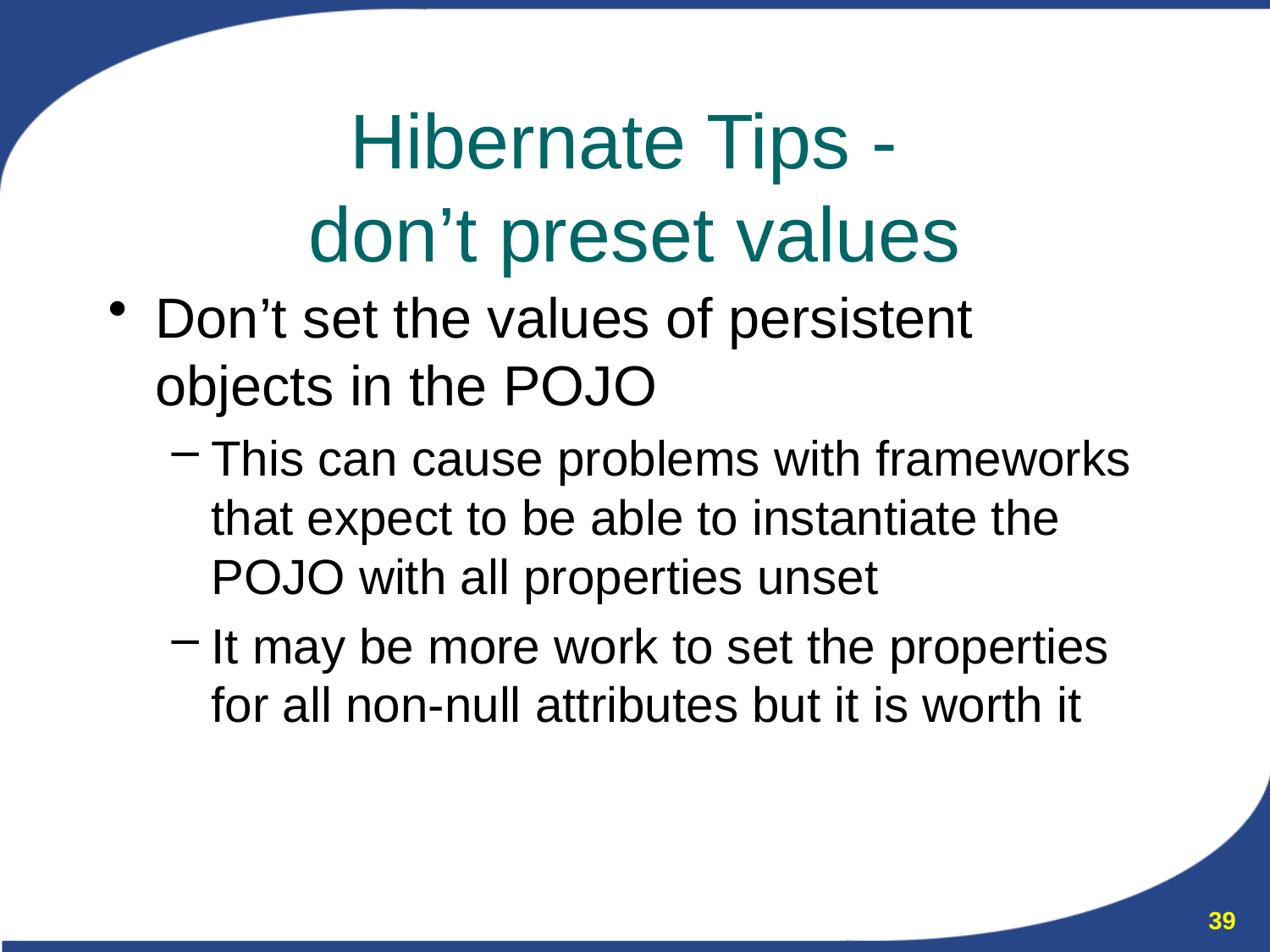

# Hibernate Tips - don’t preset values
Don’t set the values of persistent objects in the POJO
This can cause problems with frameworks that expect to be able to instantiate the POJO with all properties unset
It may be more work to set the properties for all non-null attributes but it is worth it
39